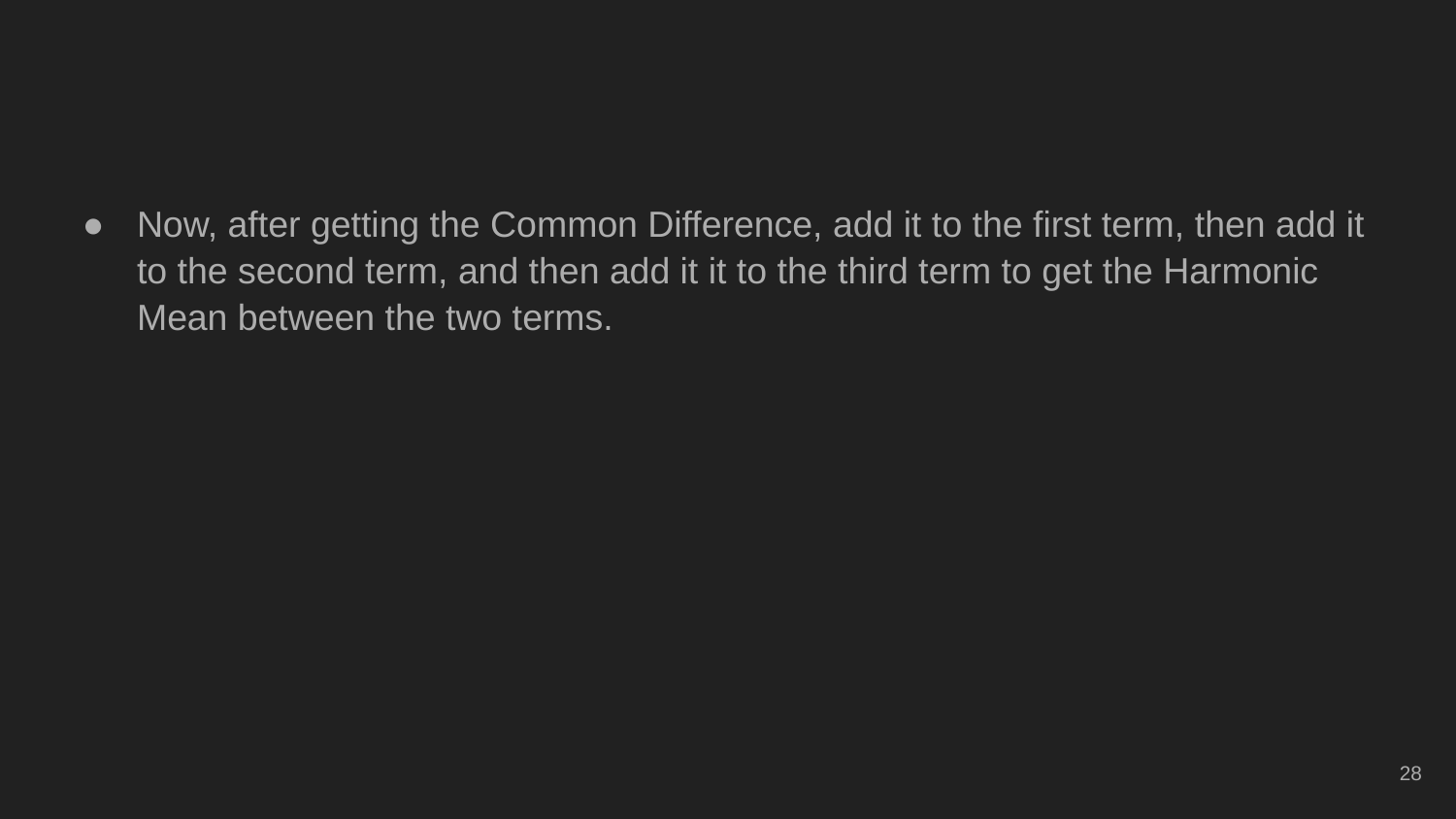

#
Now, after getting the Common Difference, add it to the first term, then add it to the second term, and then add it it to the third term to get the Harmonic Mean between the two terms.

28